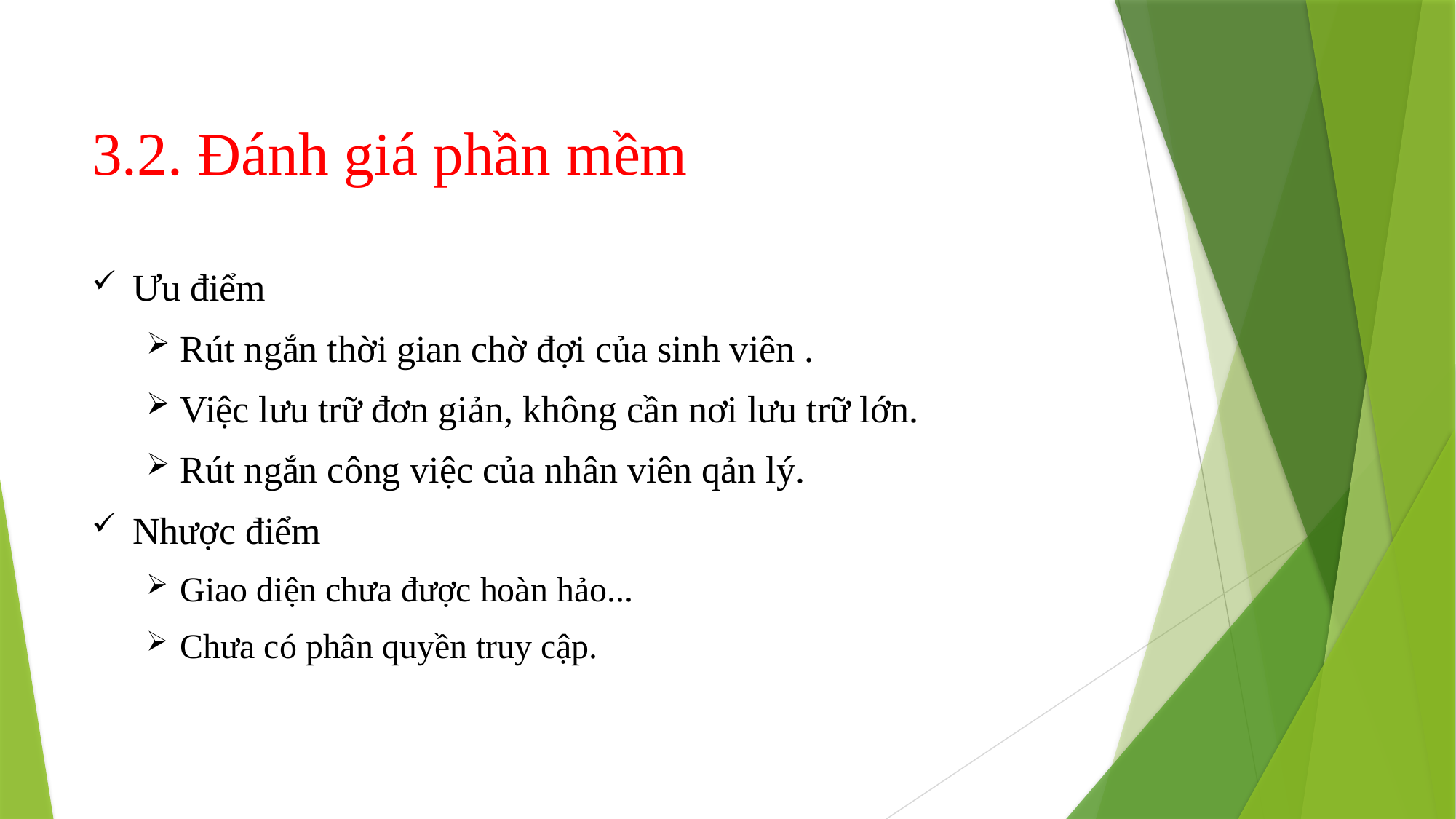

# 3.2. Đánh giá phần mềm
Ưu điểm
Rút ngắn thời gian chờ đợi của sinh viên .
Việc lưu trữ đơn giản, không cần nơi lưu trữ lớn.
Rút ngắn công việc của nhân viên qản lý.
Nhược điểm
Giao diện chưa được hoàn hảo...
Chưa có phân quyền truy cập.